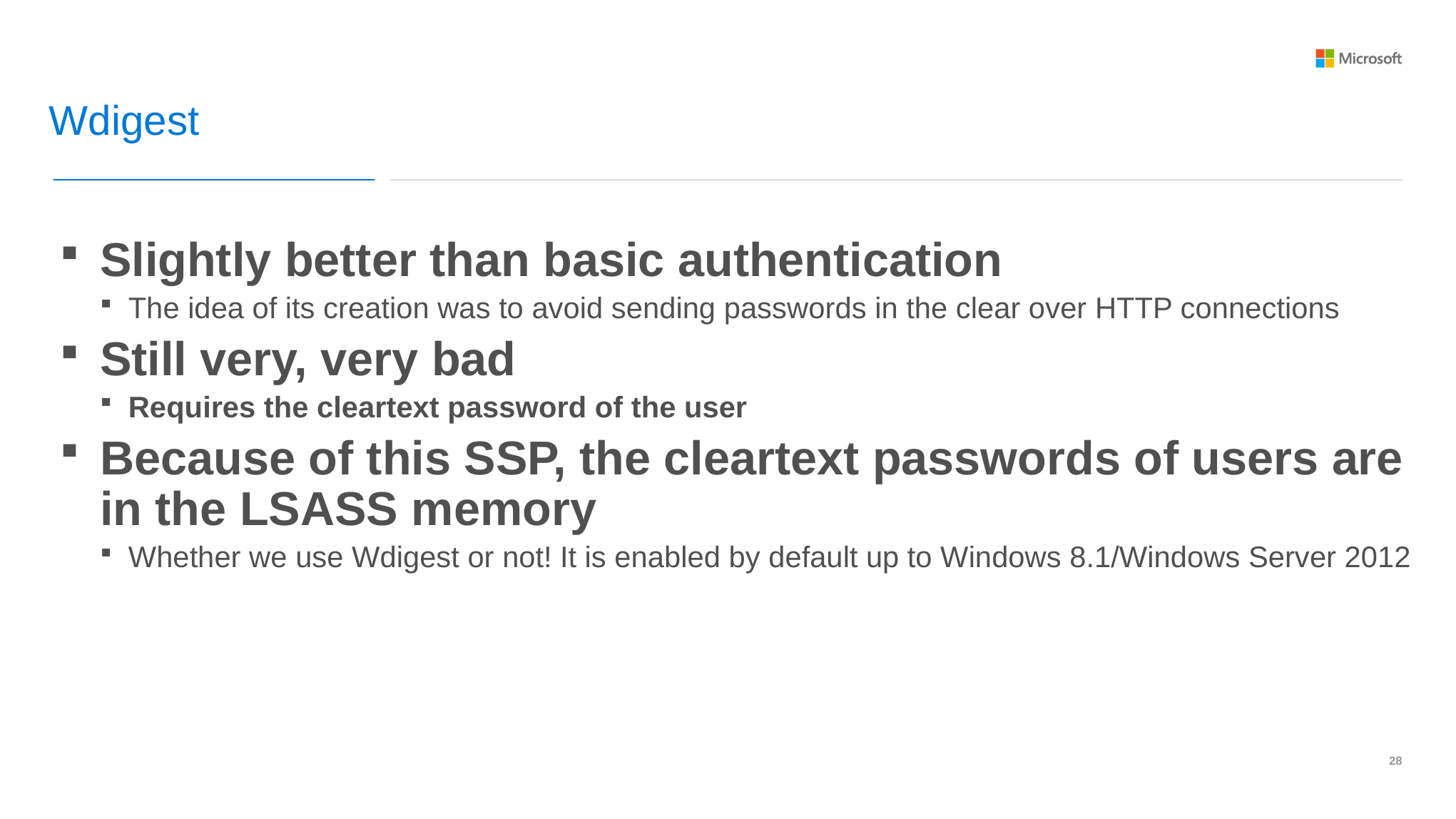

Wdigest
Slightly better than basic authentication
The idea of its creation was to avoid sending passwords in the clear over HTTP connections
Still very, very bad
Requires the cleartext password of the user
Because of this SSP, the cleartext passwords of users are in the LSASS memory
Whether we use Wdigest or not! It is enabled by default up to Windows 8.1/Windows Server 2012

28